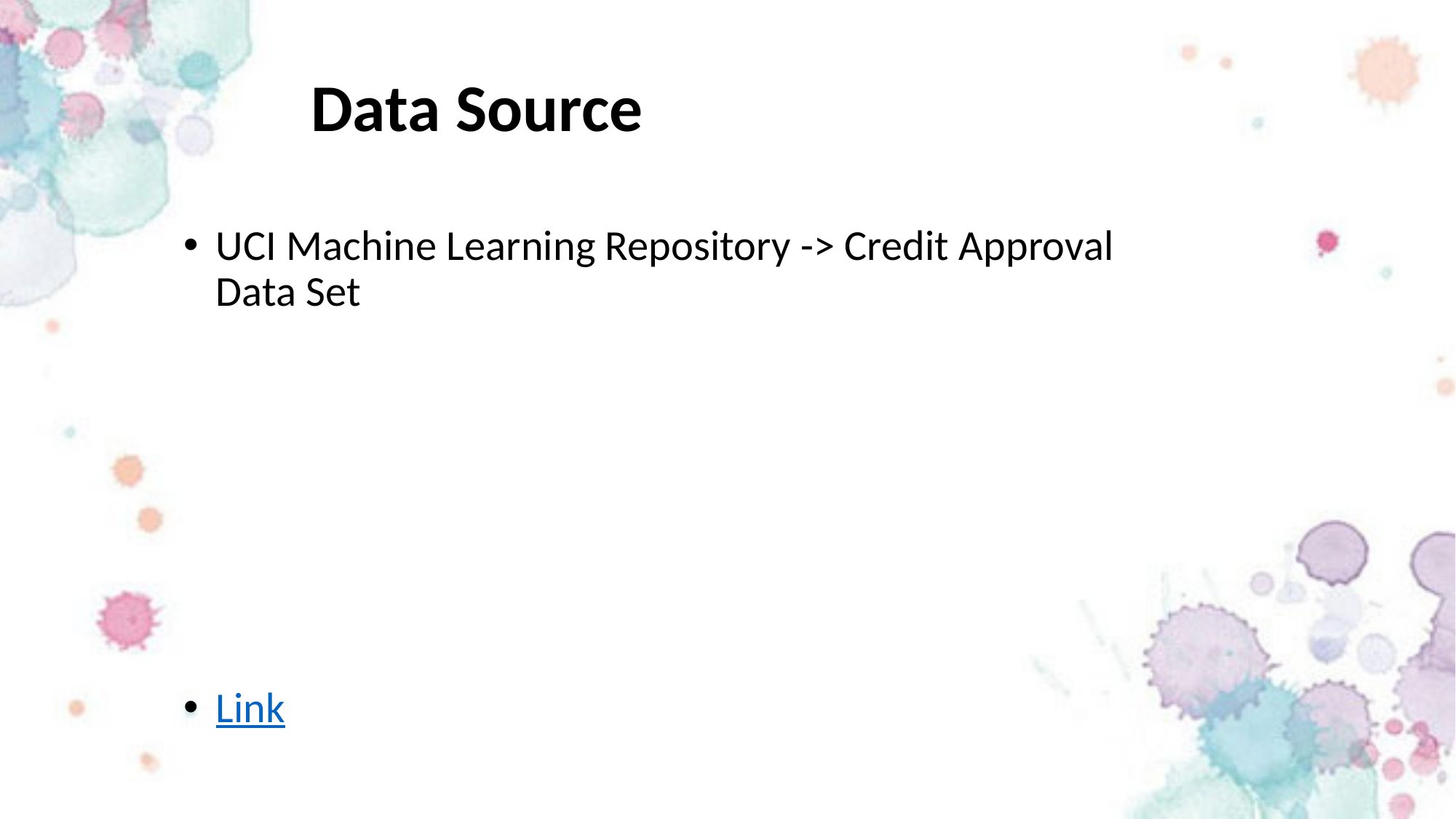

# Data Source
UCI Machine Learning Repository -> Credit Approval Data Set

Link